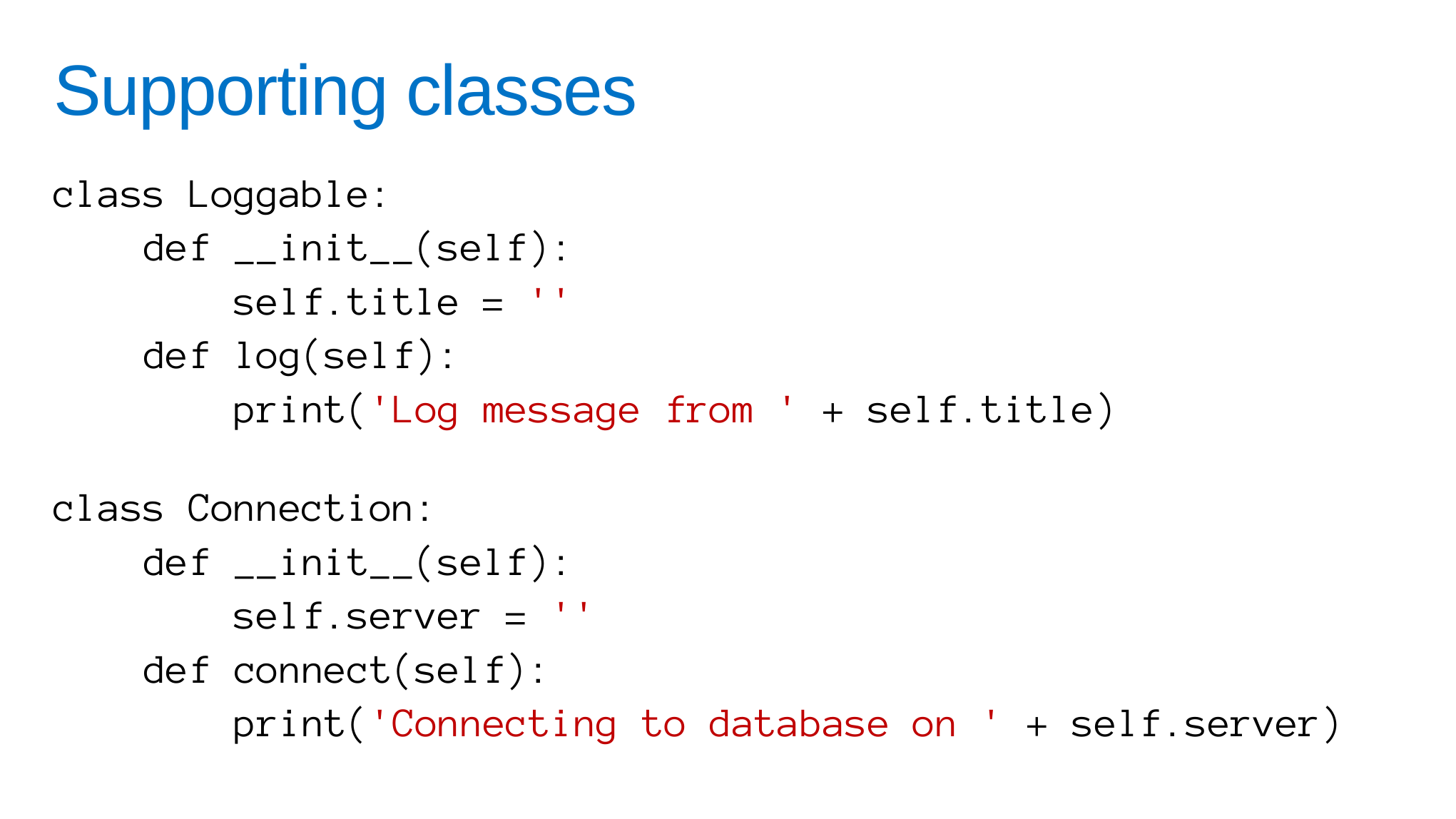

# Supporting classes
class Loggable:
    def __init__(self):
        self.title = ''
    def log(self):
        print('Log message from ' + self.title)
class Connection:
    def __init__(self):
        self.server = ''
    def connect(self):
        print('Connecting to database on ' + self.server)